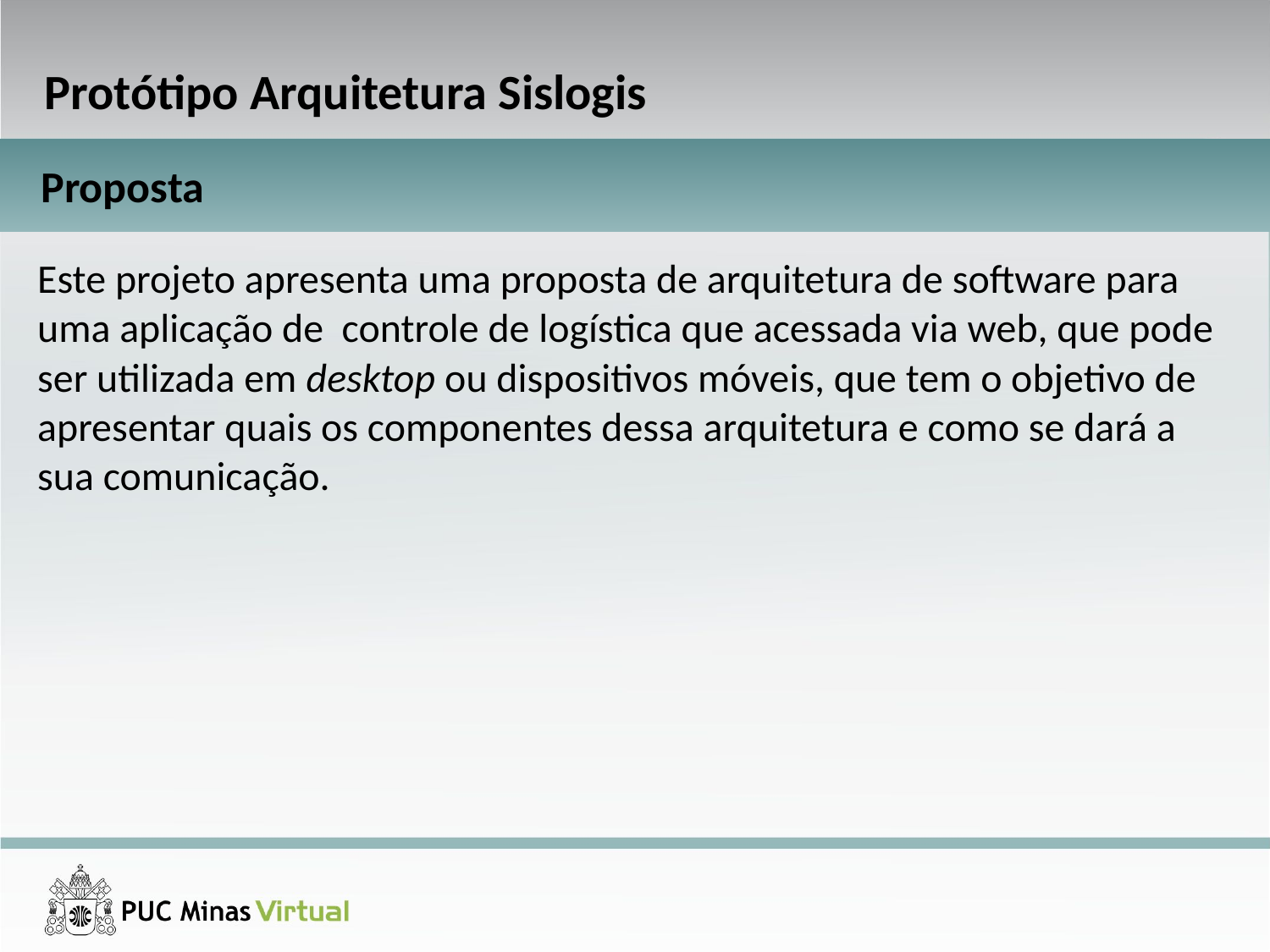

Protótipo Arquitetura Sislogis

Proposta
Este projeto apresenta uma proposta de arquitetura de software para uma aplicação de  controle de logística que acessada via web, que pode ser utilizada em desktop ou dispositivos móveis, que tem o objetivo de apresentar quais os componentes dessa arquitetura e como se dará a sua comunicação.